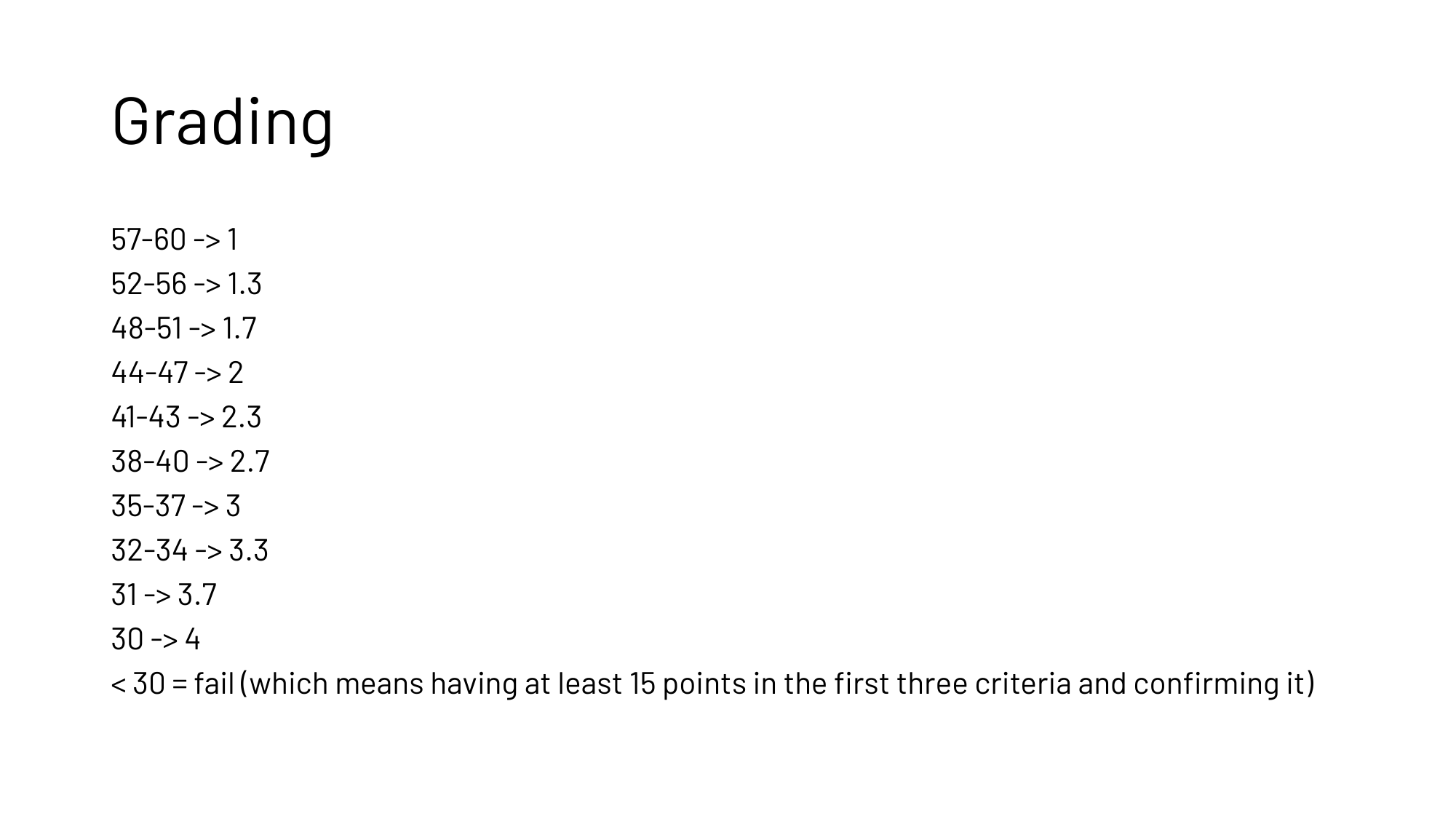

# Grading
57-60 -> 1
52-56 -> 1.3
48-51 -> 1.7
44-47 -> 2
41-43 -> 2.3
38-40 -> 2.7
35-37 -> 3
32-34 -> 3.3
31 -> 3.7
30 -> 4
< 30 = fail (which means having at least 15 points in the first three criteria and confirming it)